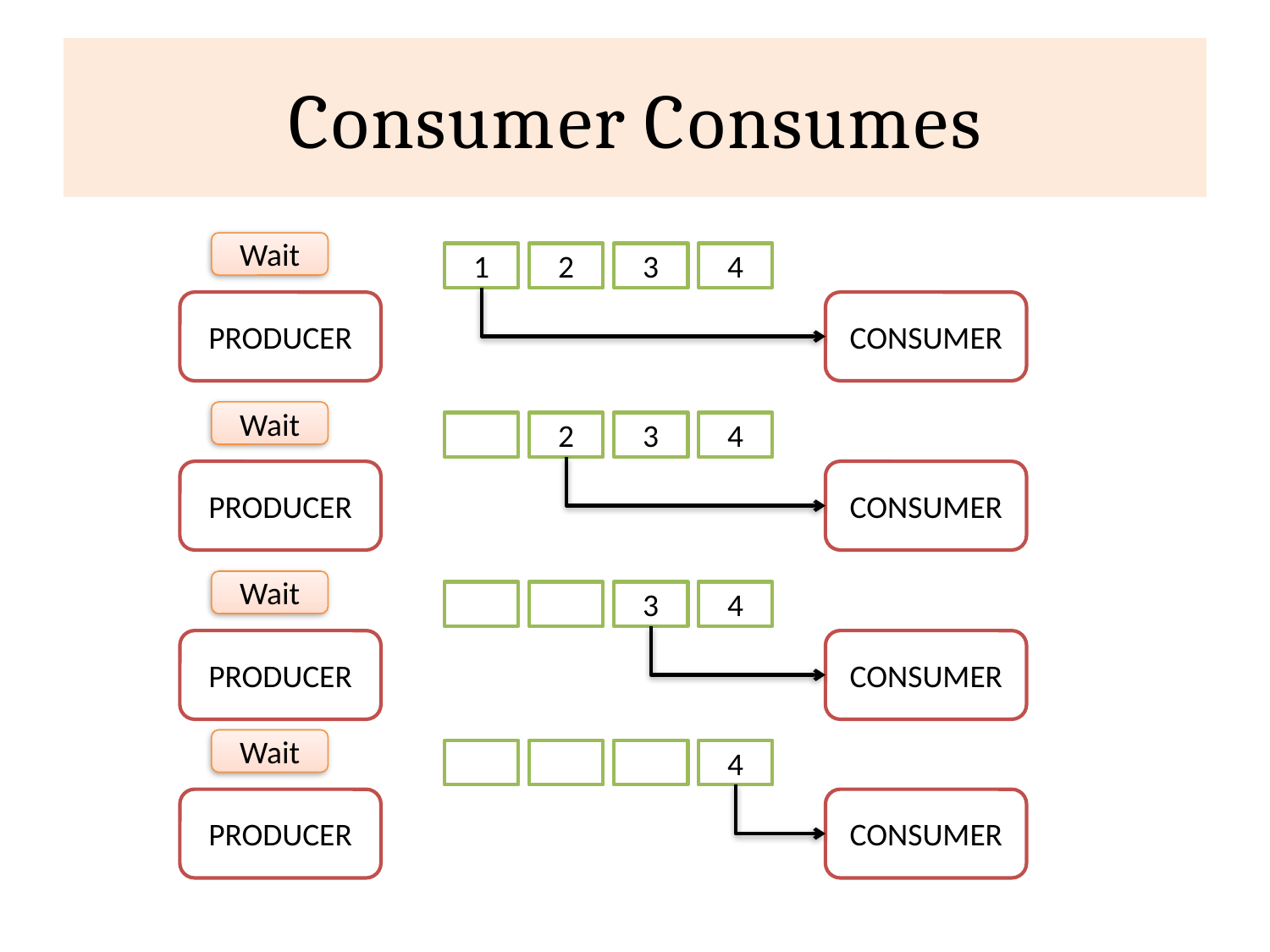

# Consumer Consumes
Wait
1
2
3
4
PRODUCER
CONSUMER
Wait

2
3
4
PRODUCER
CONSUMER
Wait

3
4
PRODUCER
CONSUMER
Wait

4
PRODUCER
CONSUMER